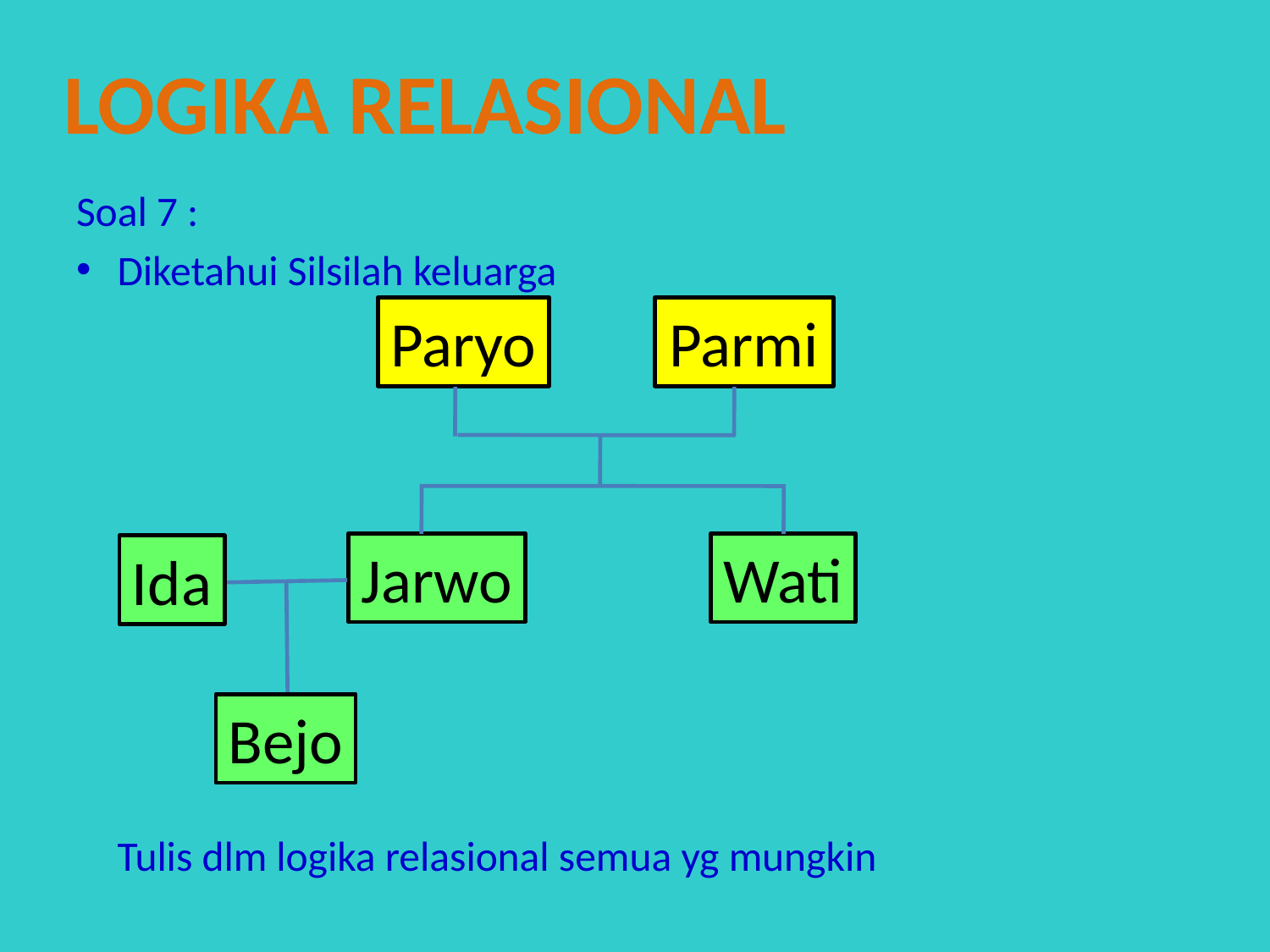

Logika relasional
Soal 7 :
Diketahui Silsilah keluarga

	Tulis dlm logika relasional semua yg mungkin

Paryo
Parmi
Jarwo
Wati
Ida
Bejo